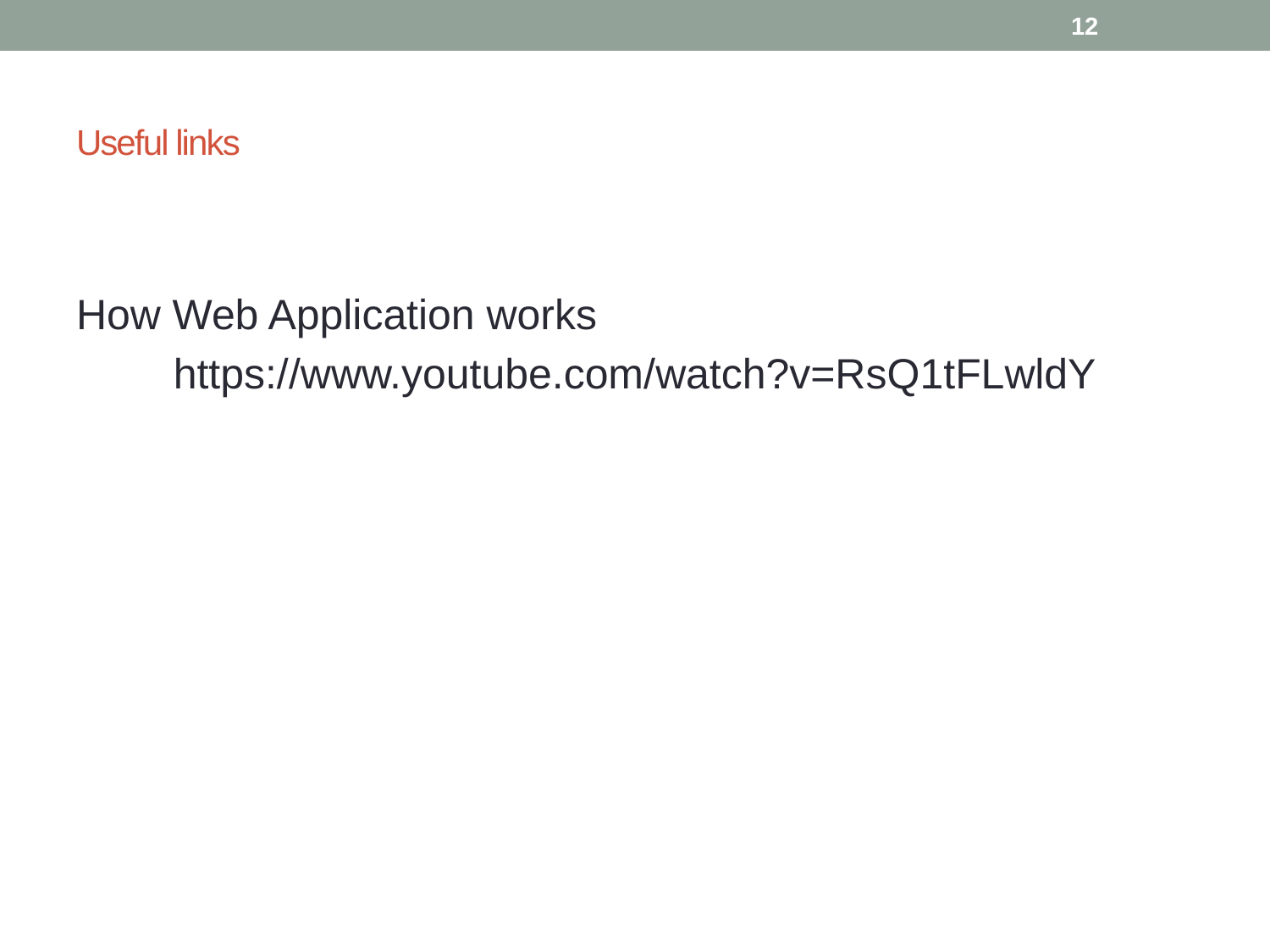

12
# Useful links

How Web Application works
https://www.youtube.com/watch?v=RsQ1tFLwldY